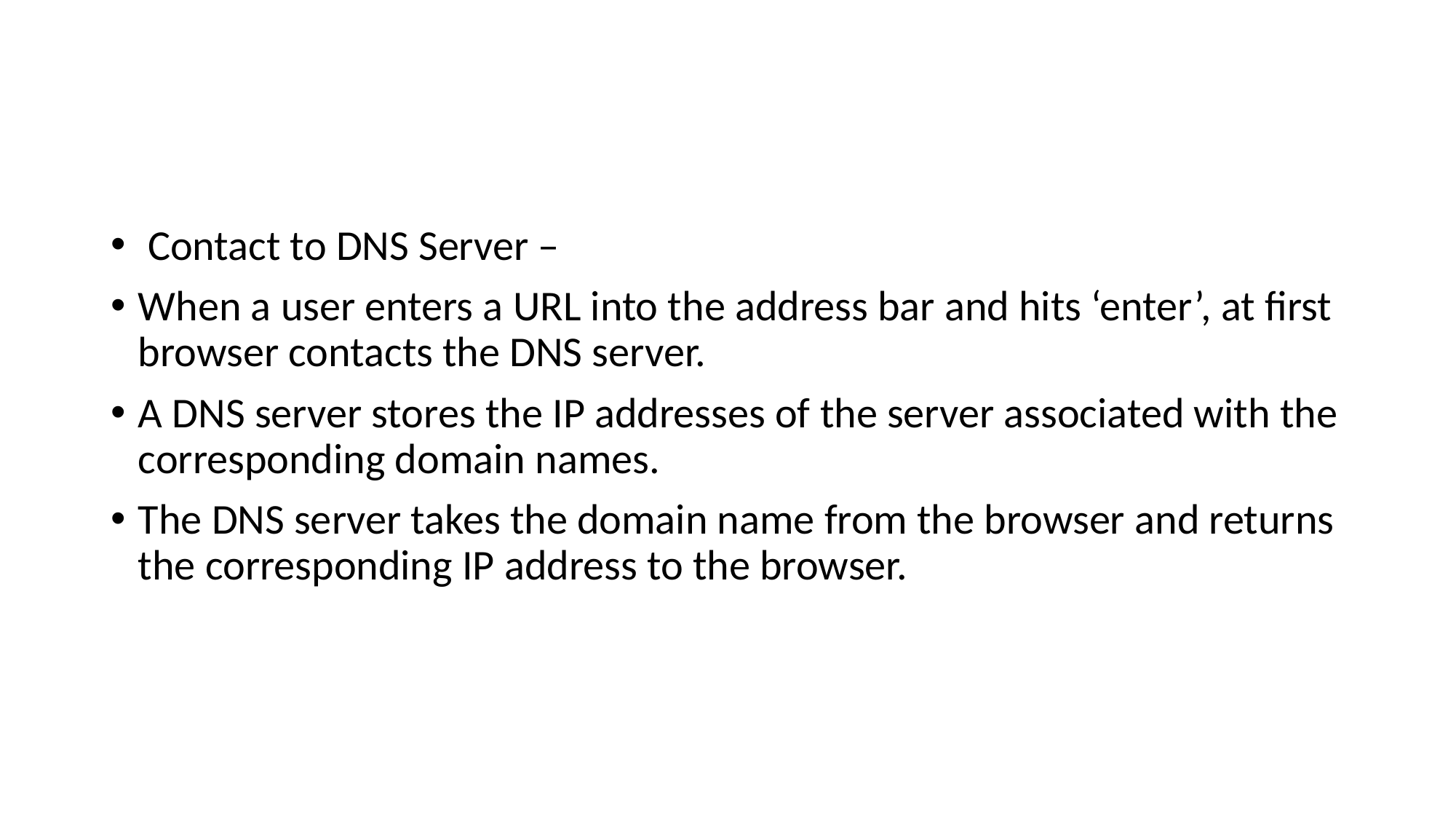

#
 Contact to DNS Server –
When a user enters a URL into the address bar and hits ‘enter’, at first browser contacts the DNS server.
A DNS server stores the IP addresses of the server associated with the corresponding domain names.
The DNS server takes the domain name from the browser and returns the corresponding IP address to the browser.